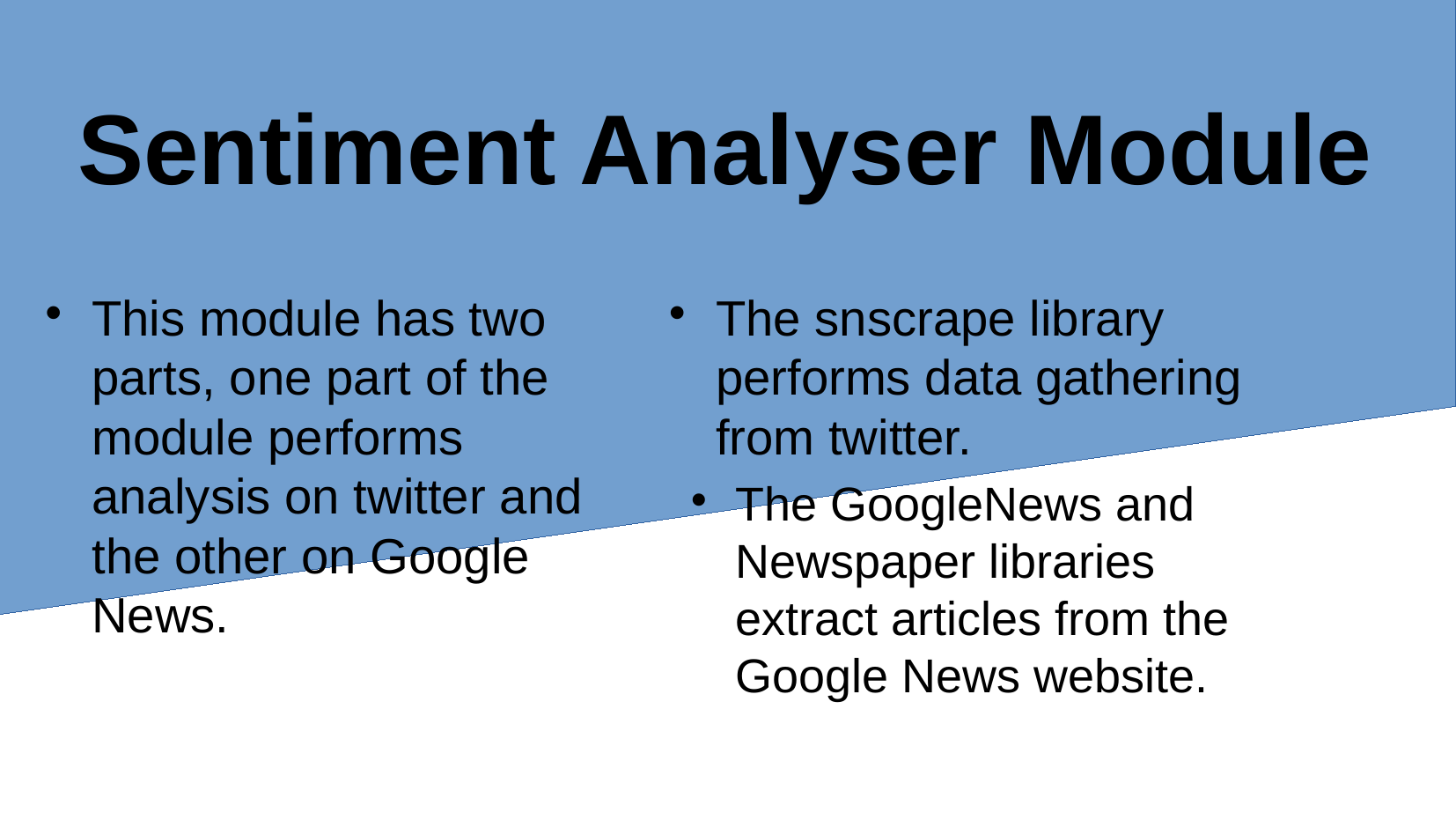

# Sentiment Analyser Module
This module has two parts, one part of the module performs analysis on twitter and the other on Google News.
The snscrape library performs data gathering from twitter.
The GoogleNews and Newspaper libraries extract articles from the Google News website.